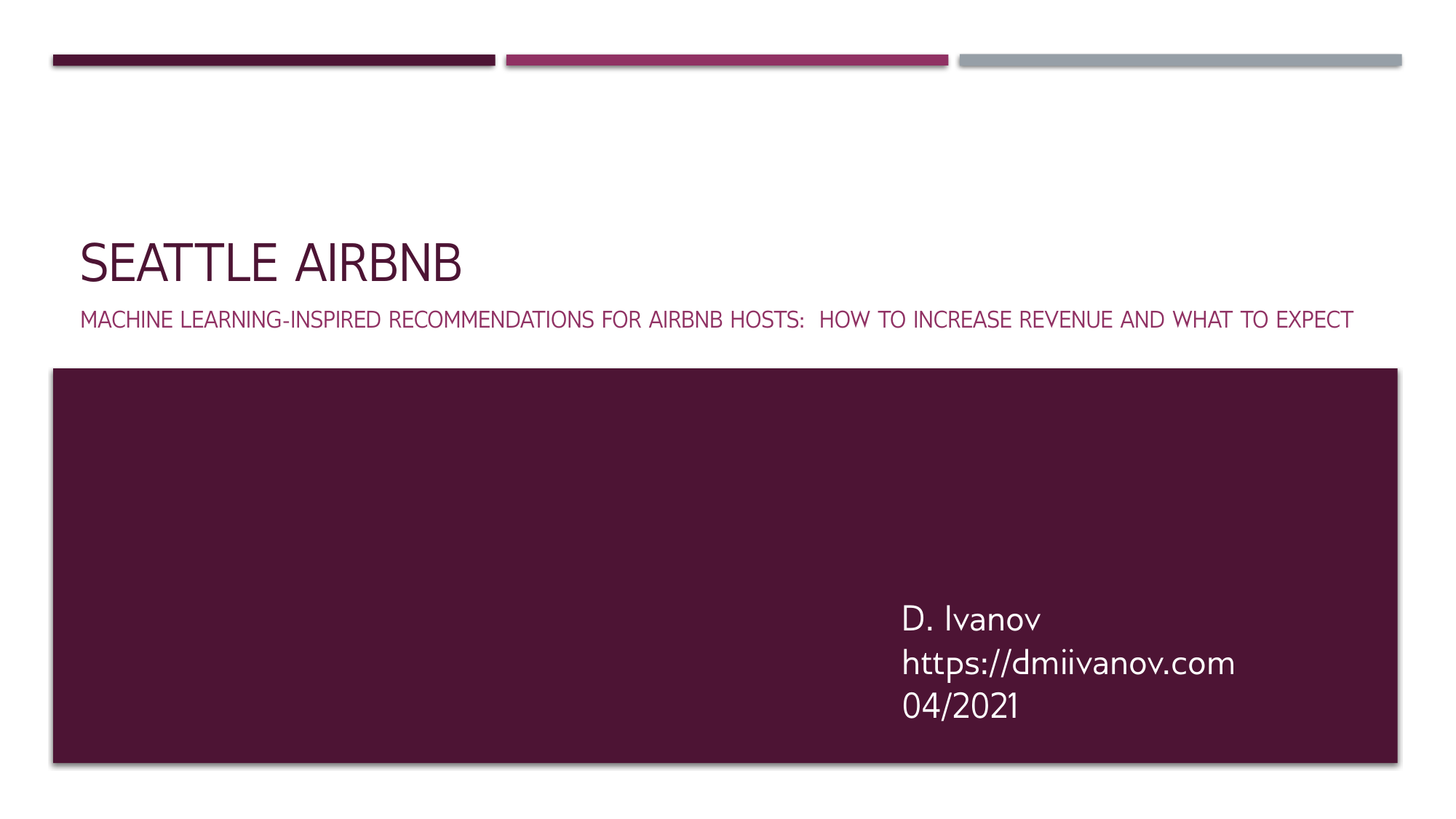

# Seattle Airbnb
Machine learning-inspired recommendations for AIRBNB hosts:  how to increase revenue and what to expect
D. Ivanov
https://dmiivanov.com
04/2021